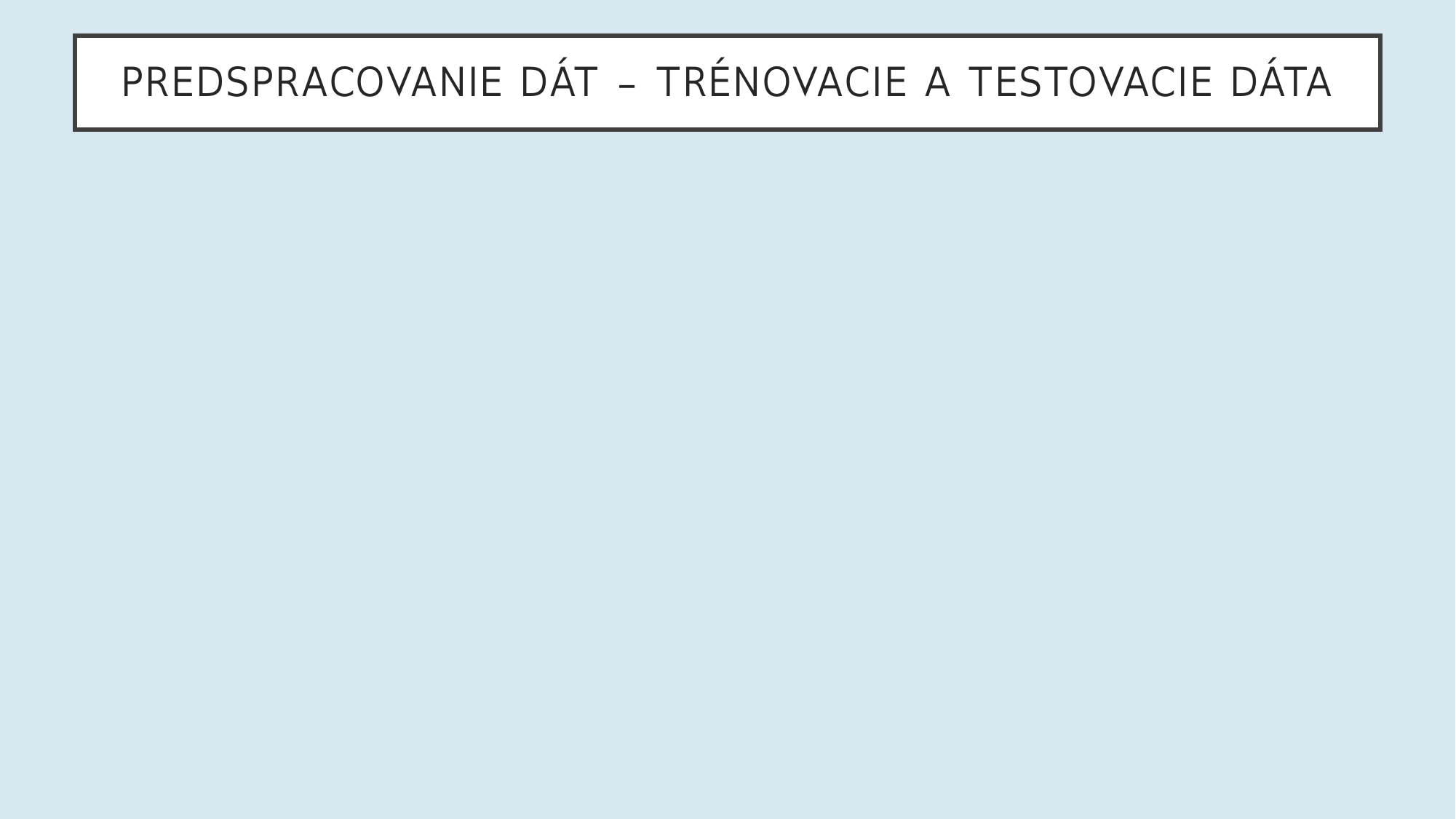

# Predspracovanie dát – Trénovacie a testovacie dáta